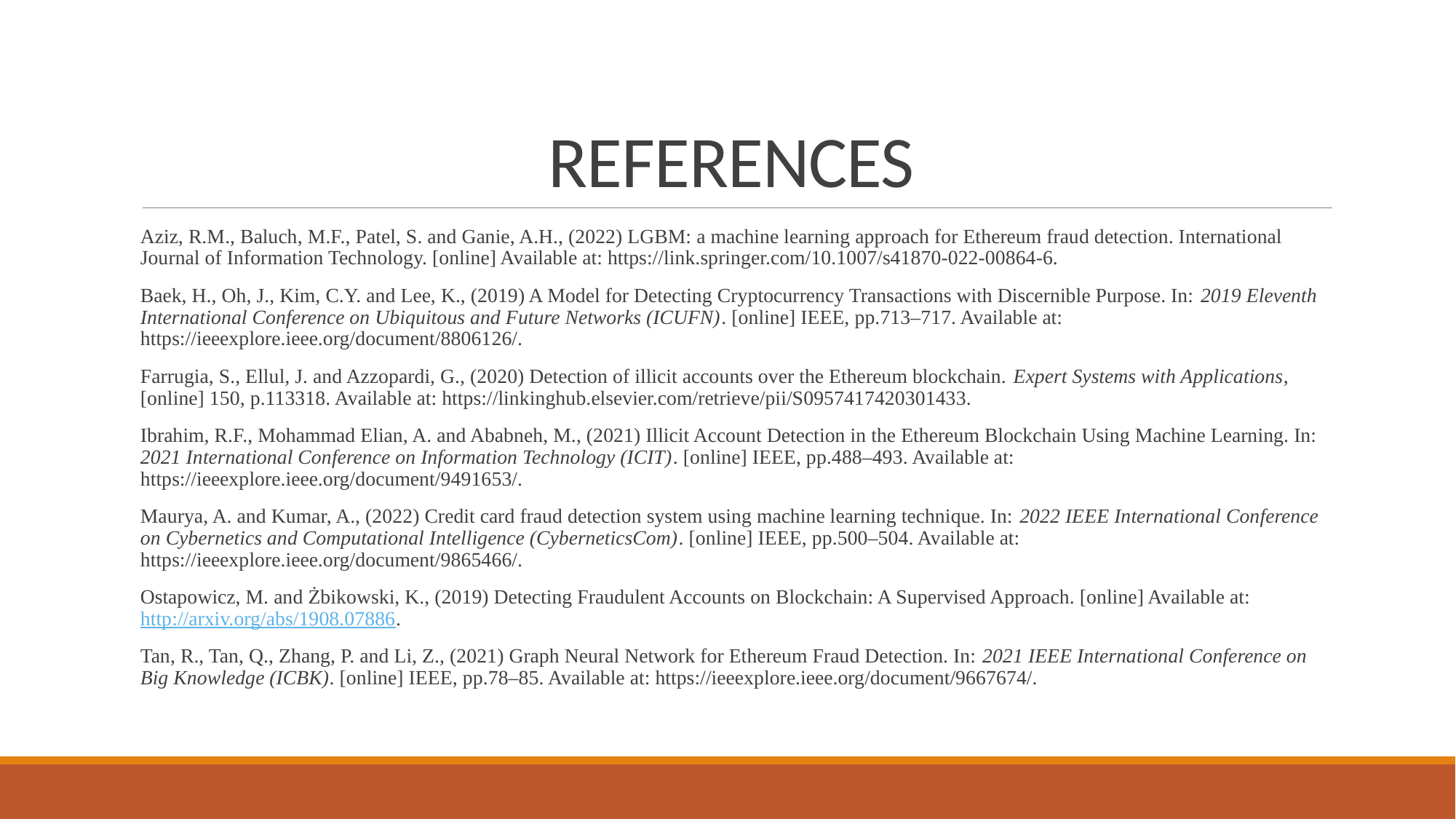

# REFERENCES
Aziz, R.M., Baluch, M.F., Patel, S. and Ganie, A.H., (2022) LGBM: a machine learning approach for Ethereum fraud detection. International Journal of Information Technology. [online] Available at: https://link.springer.com/10.1007/s41870-022-00864-6.
Baek, H., Oh, J., Kim, C.Y. and Lee, K., (2019) A Model for Detecting Cryptocurrency Transactions with Discernible Purpose. In: 2019 Eleventh International Conference on Ubiquitous and Future Networks (ICUFN). [online] IEEE, pp.713–717. Available at: https://ieeexplore.ieee.org/document/8806126/.
Farrugia, S., Ellul, J. and Azzopardi, G., (2020) Detection of illicit accounts over the Ethereum blockchain. Expert Systems with Applications, [online] 150, p.113318. Available at: https://linkinghub.elsevier.com/retrieve/pii/S0957417420301433.
Ibrahim, R.F., Mohammad Elian, A. and Ababneh, M., (2021) Illicit Account Detection in the Ethereum Blockchain Using Machine Learning. In: 2021 International Conference on Information Technology (ICIT). [online] IEEE, pp.488–493. Available at: https://ieeexplore.ieee.org/document/9491653/.
Maurya, A. and Kumar, A., (2022) Credit card fraud detection system using machine learning technique. In: 2022 IEEE International Conference on Cybernetics and Computational Intelligence (CyberneticsCom). [online] IEEE, pp.500–504. Available at: https://ieeexplore.ieee.org/document/9865466/.
Ostapowicz, M. and Żbikowski, K., (2019) Detecting Fraudulent Accounts on Blockchain: A Supervised Approach. [online] Available at: http://arxiv.org/abs/1908.07886.
Tan, R., Tan, Q., Zhang, P. and Li, Z., (2021) Graph Neural Network for Ethereum Fraud Detection. In: 2021 IEEE International Conference on Big Knowledge (ICBK). [online] IEEE, pp.78–85. Available at: https://ieeexplore.ieee.org/document/9667674/.